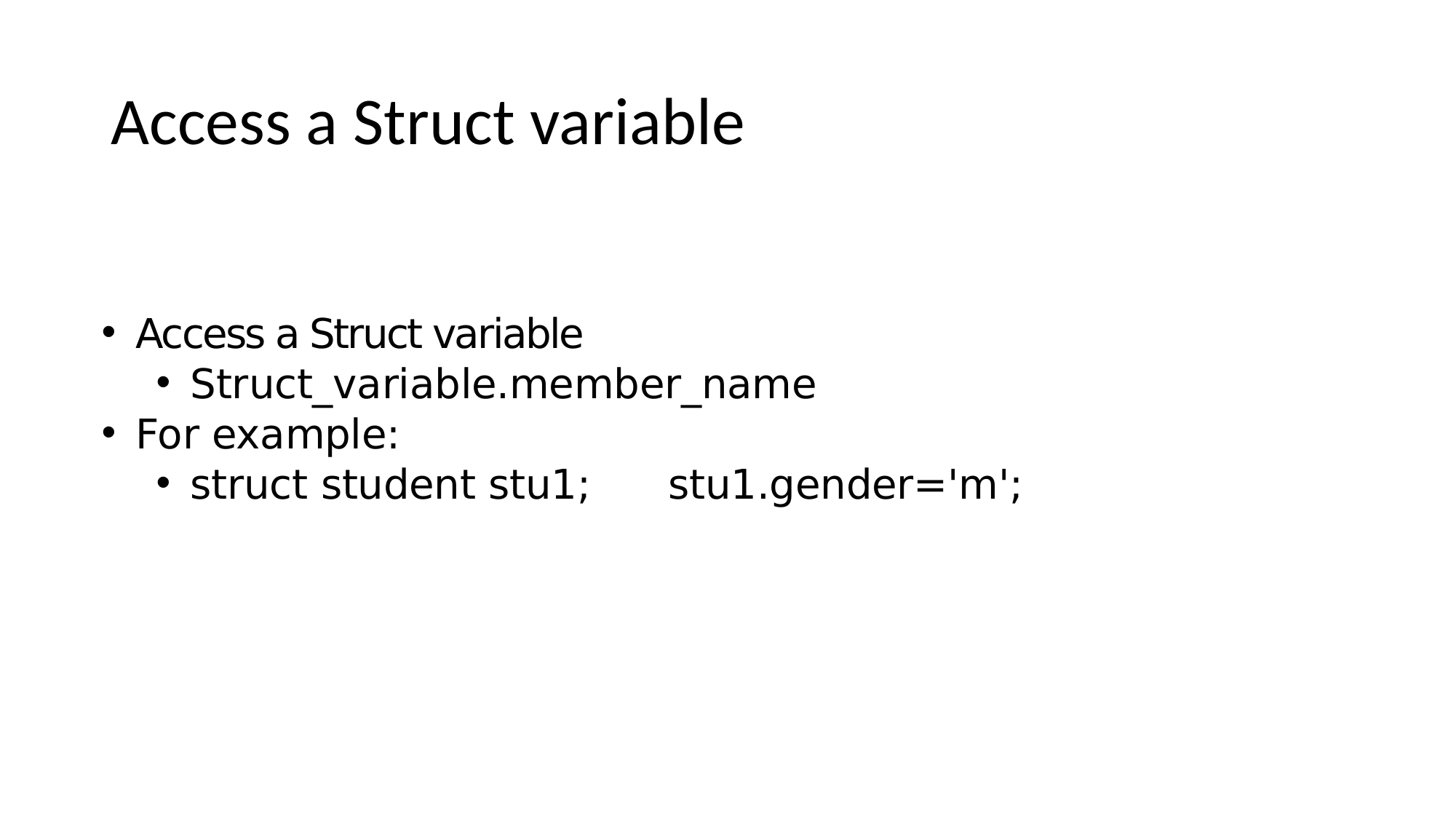

# Access a Struct variable
Access a Struct variable
Struct_variable.member_name
For example:
struct student stu1;      stu1.gender='m';